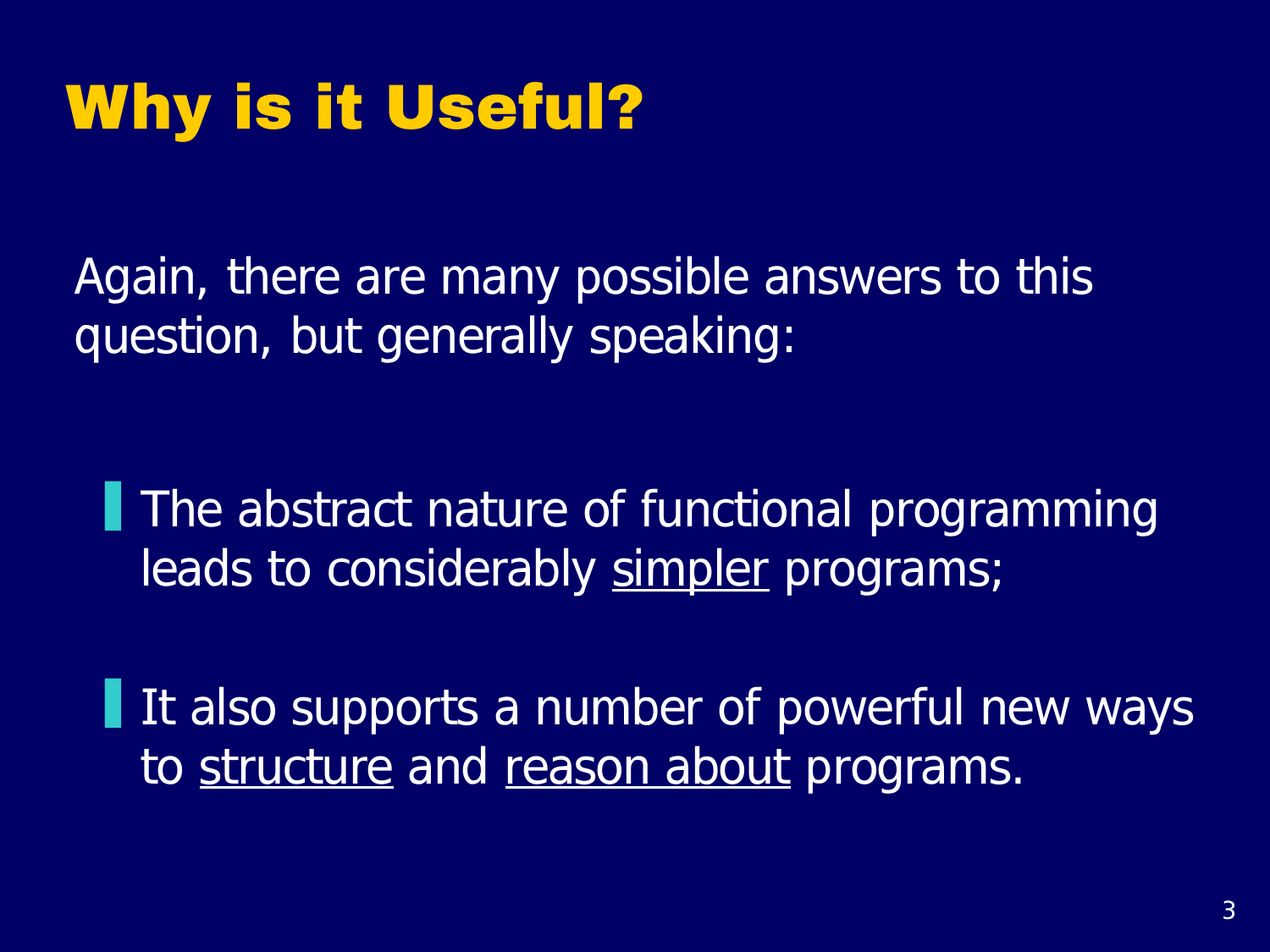

# Why is it Useful?
Again, there are many possible answers to this question, but generally speaking:
The abstract nature of functional programming leads to considerably simpler programs;

It also supports a number of powerful new ways to structure and reason about programs.
3